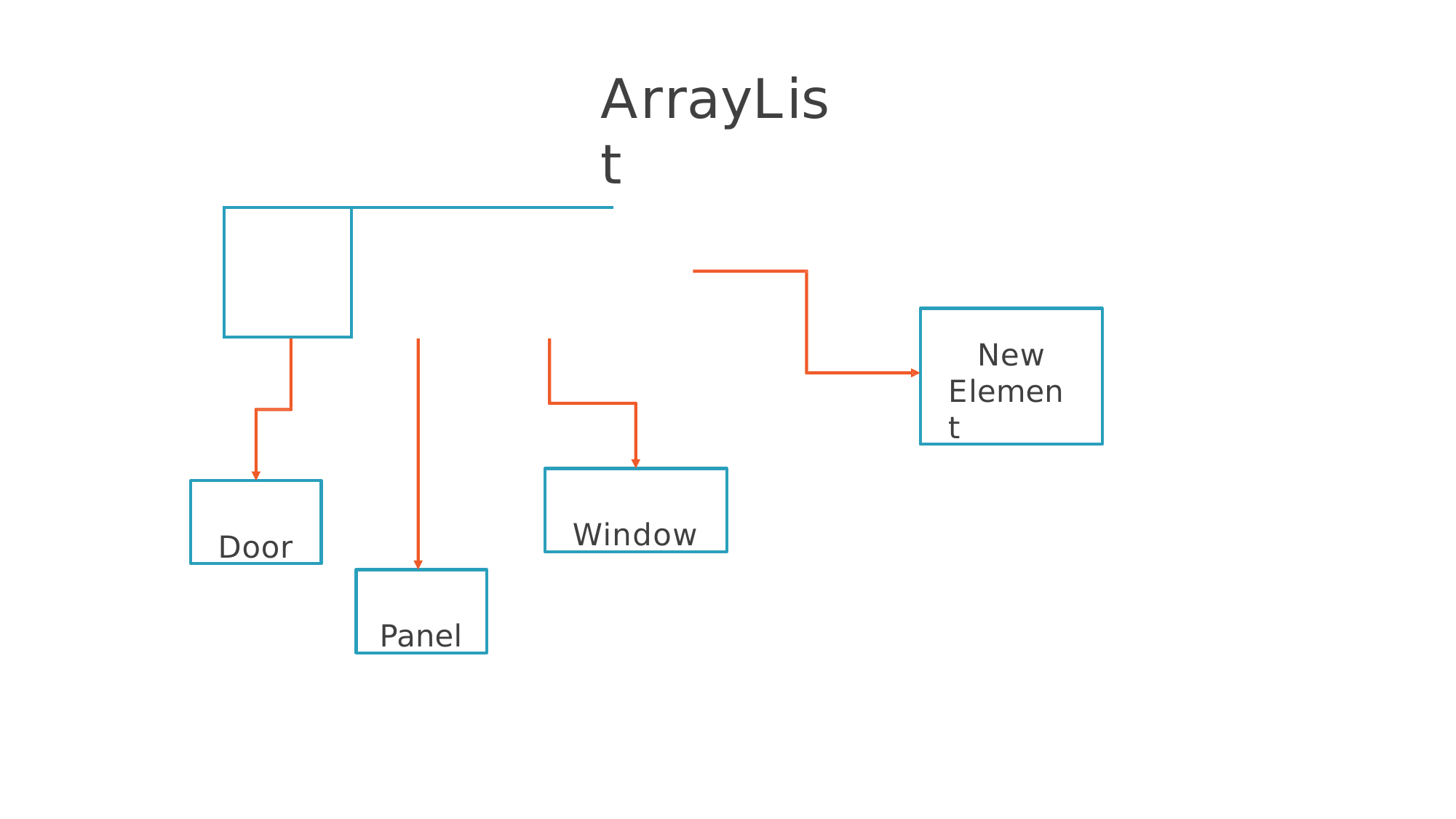

# ArrayList
|  |  |  |
| --- | --- | --- |

New  Element

Window

Door

Panel
16